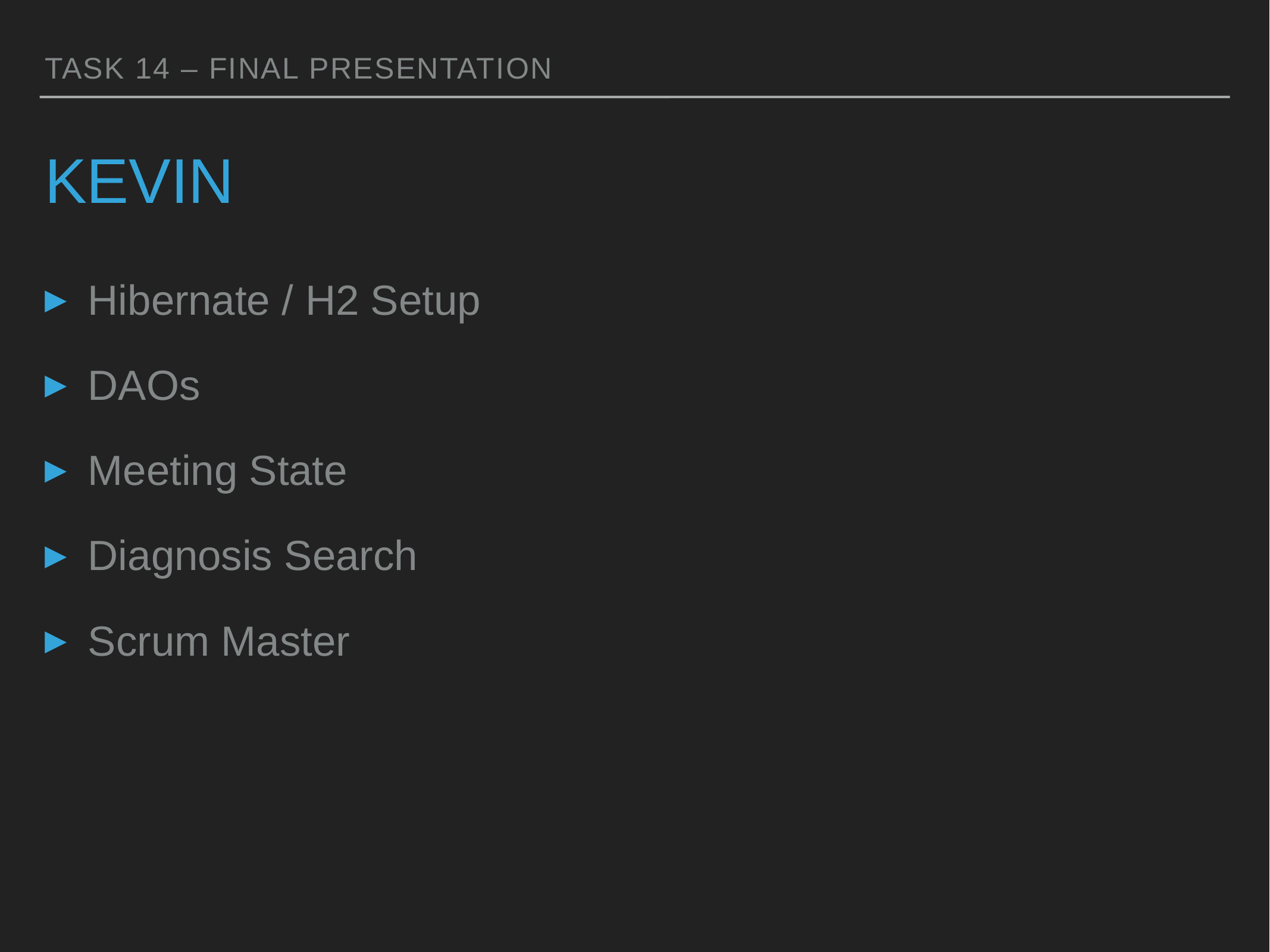

Task 14 – Final Presentation
# Kevin
Hibernate / H2 Setup
DAOs
Meeting State
Diagnosis Search
Scrum Master